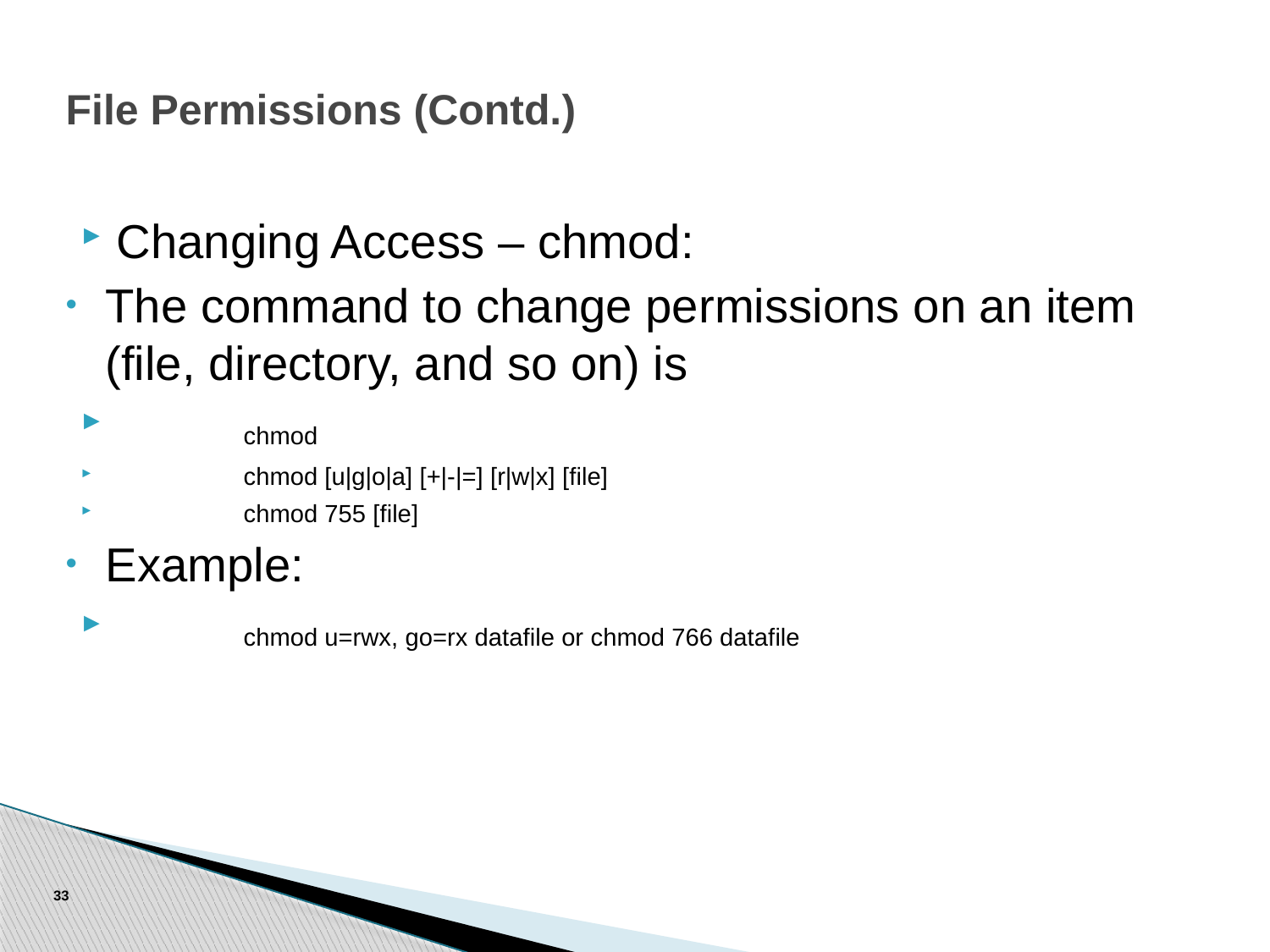

# File Permissions (Contd.)
Changing Access – chmod:
The command to change permissions on an item (file, directory, and so on) is
	chmod
	chmod [u|g|o|a] [+|-|=] [r|w|x] [file]
	chmod 755 [file]
Example:
	chmod u=rwx, go=rx datafile or chmod 766 datafile
33